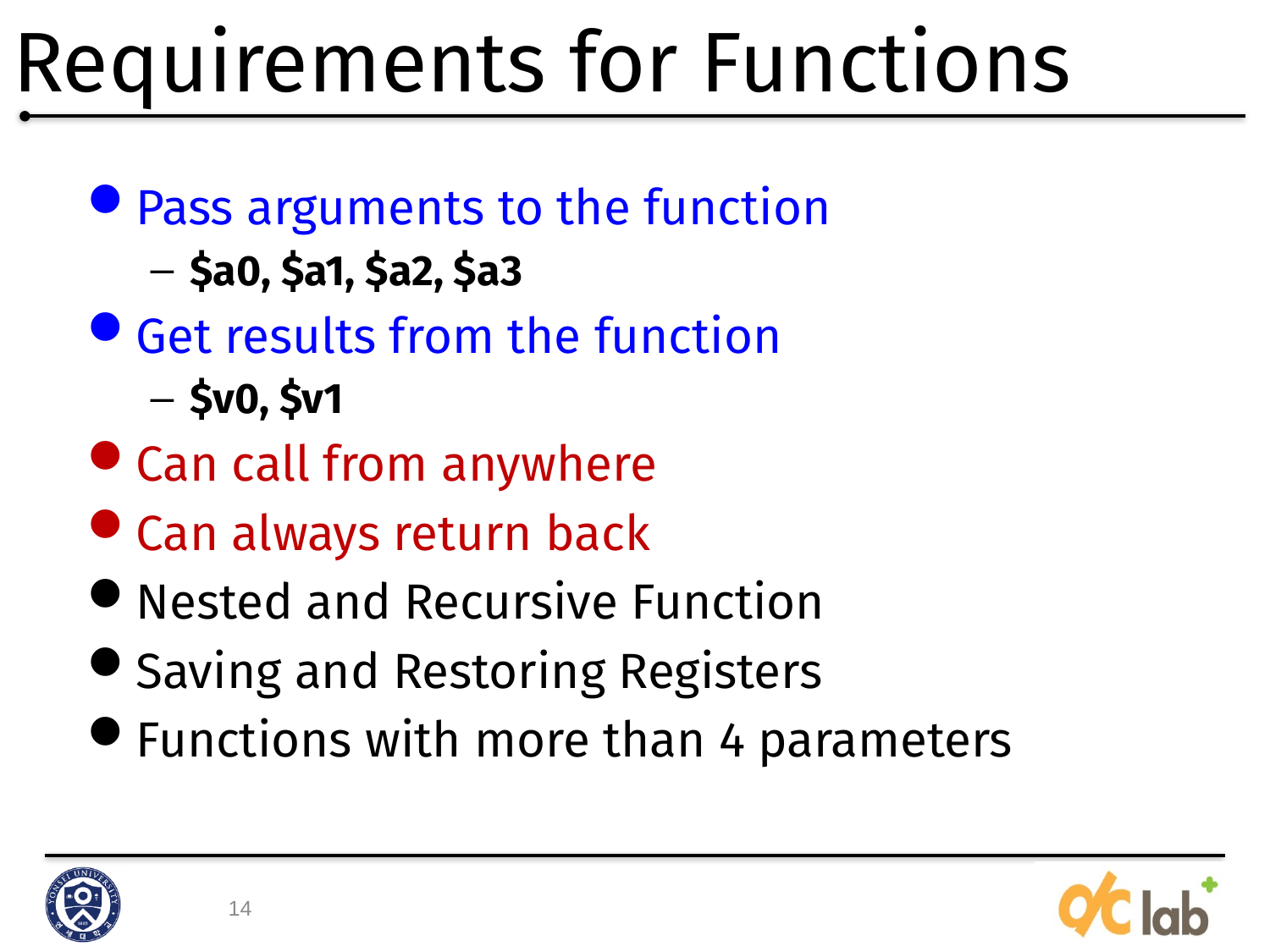

# Requirements for Functions
Pass arguments to the function
$a0, $a1, $a2, $a3
Get results from the function
$v0, $v1
Can call from anywhere
Can always return back
Nested and Recursive Function
Saving and Restoring Registers
Functions with more than 4 parameters
14